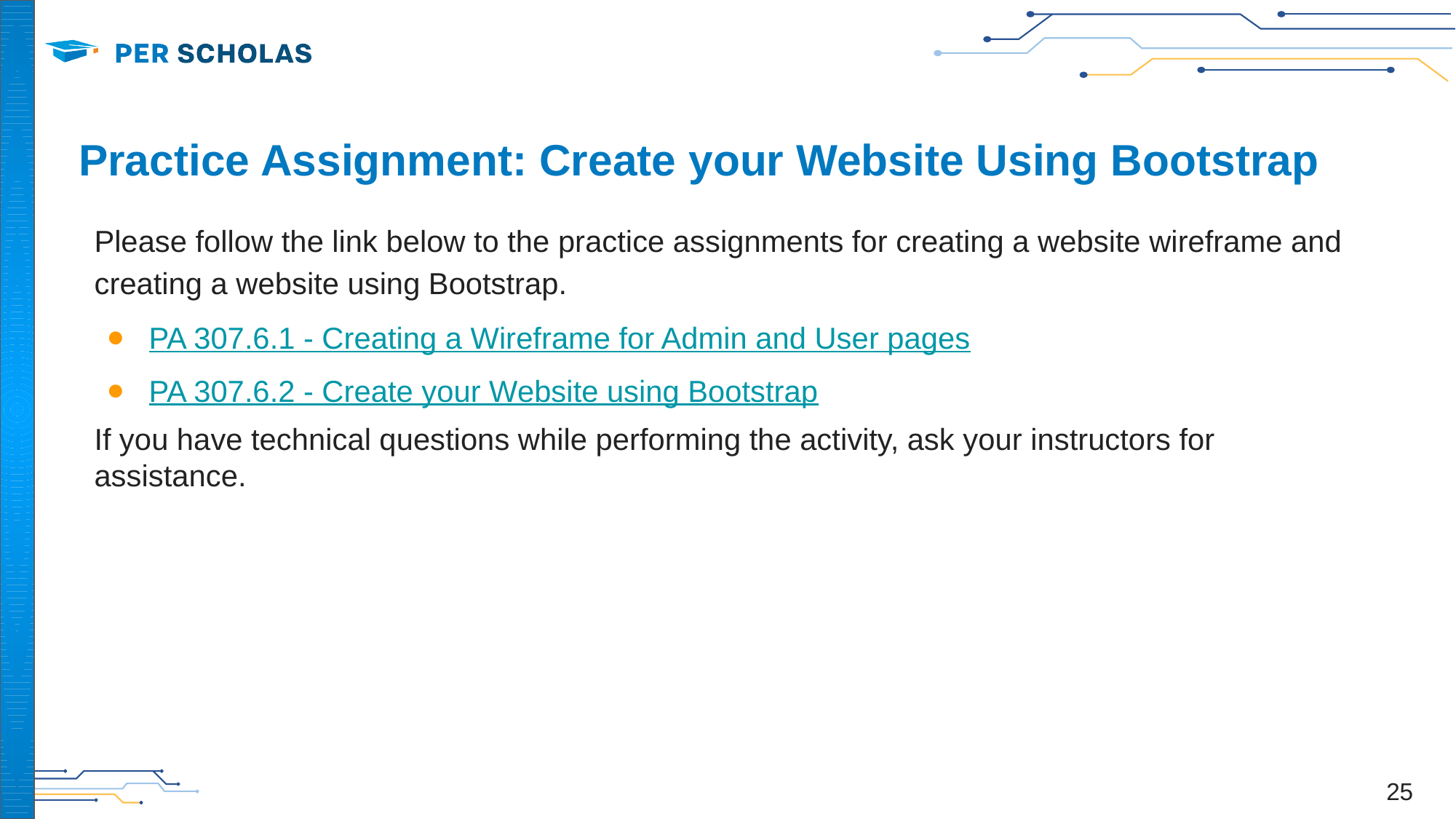

# Practice Assignment: Create your Website Using Bootstrap
Please follow the link below to the practice assignments for creating a website wireframe and creating a website using Bootstrap.
PA 307.6.1 - Creating a Wireframe for Admin and User pages
PA 307.6.2 - Create your Website using Bootstrap
If you have technical questions while performing the activity, ask your instructors for assistance.
25